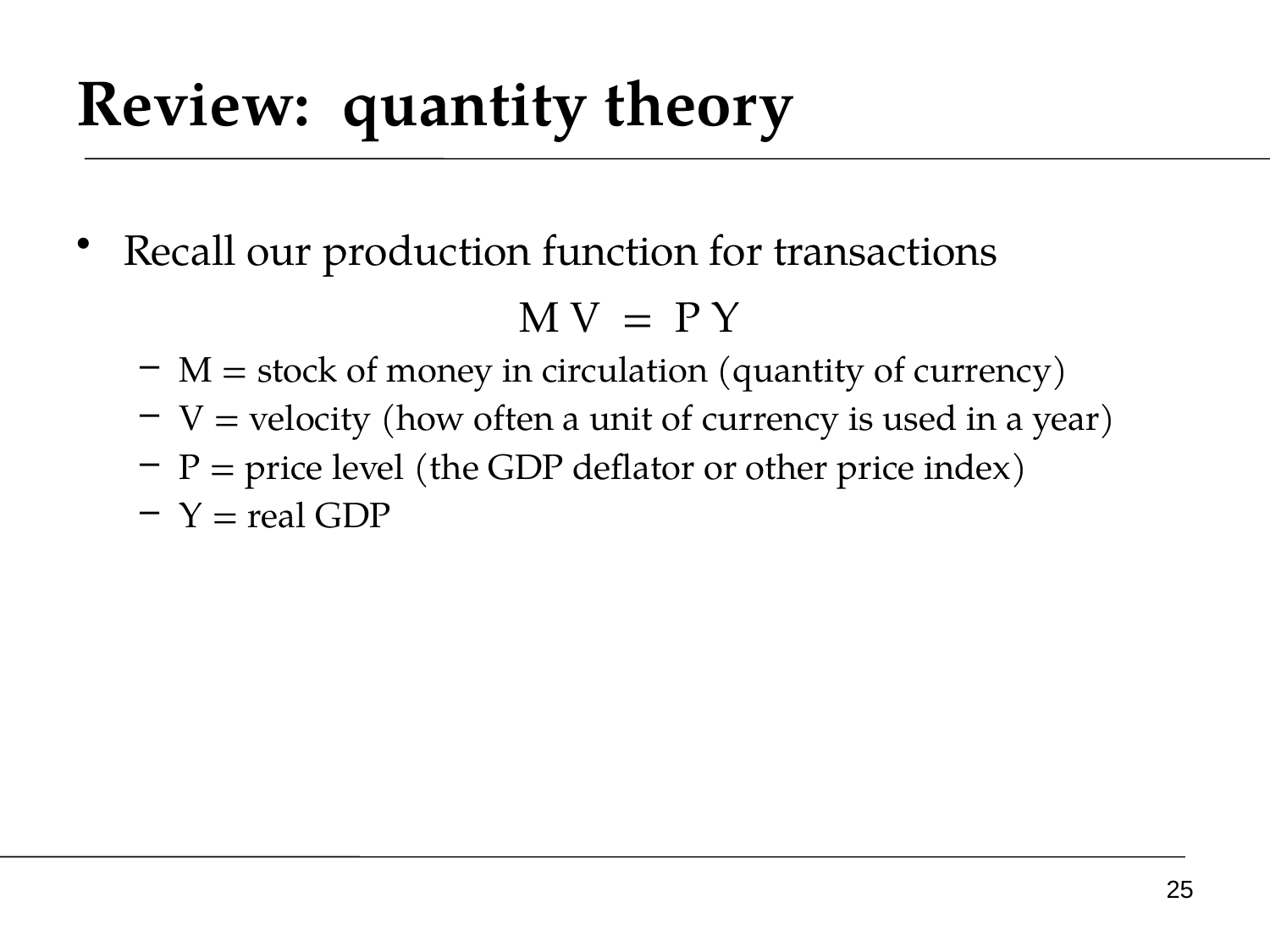

# Review:  quantity theory
Recall our production function for transactions
M V  =  P Y
M = stock of money in circulation (quantity of currency)
V = velocity (how often a unit of currency is used in a year)
P = price level (the GDP deflator or other price index)
Y = real GDP
25